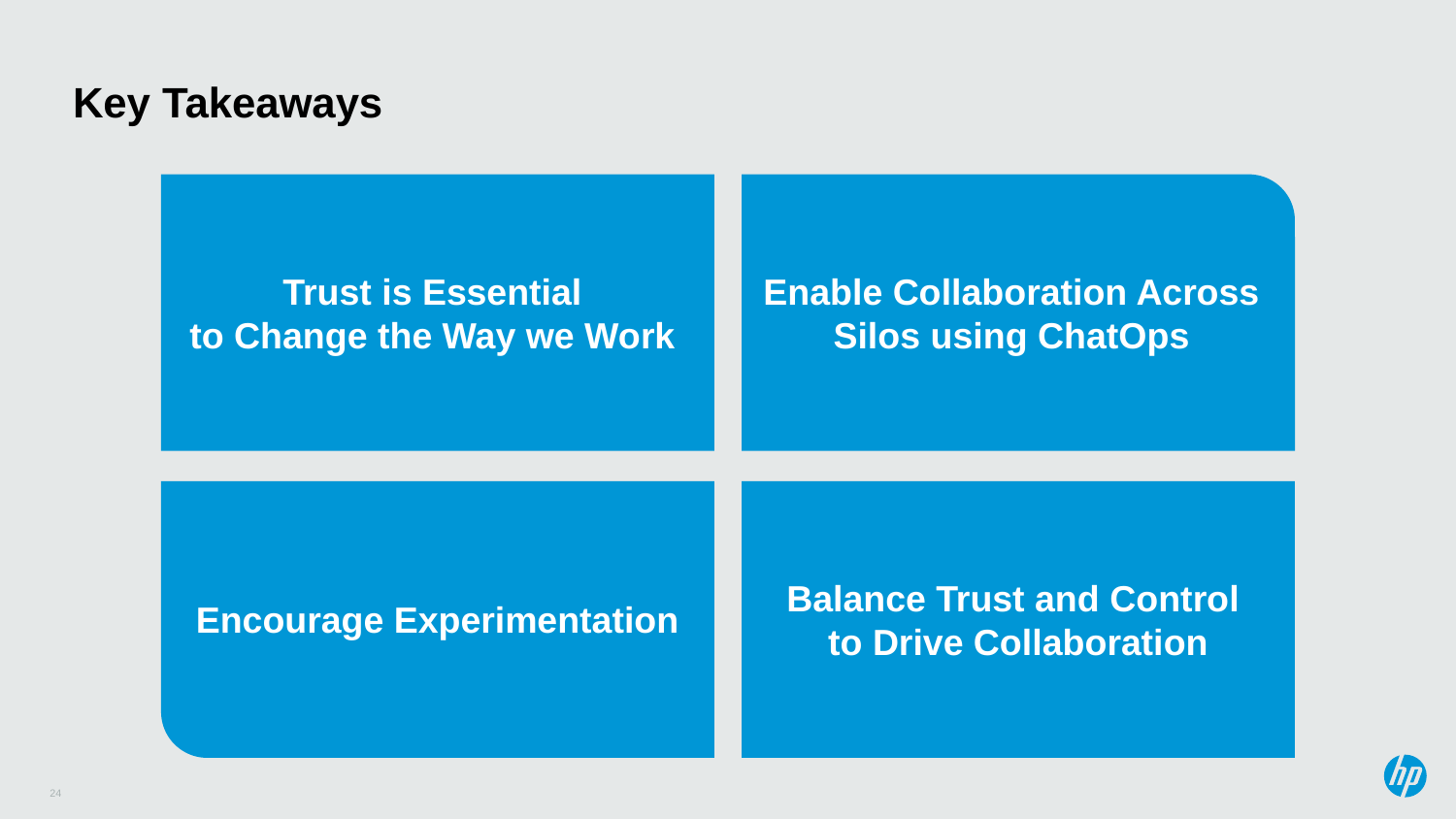

# Key Takeaways
Trust is Essential
to Change the Way we Work
Enable Collaboration Across Silos using ChatOps

Balance Trust and Control
to Drive Collaboration
Encourage Experimentation
24